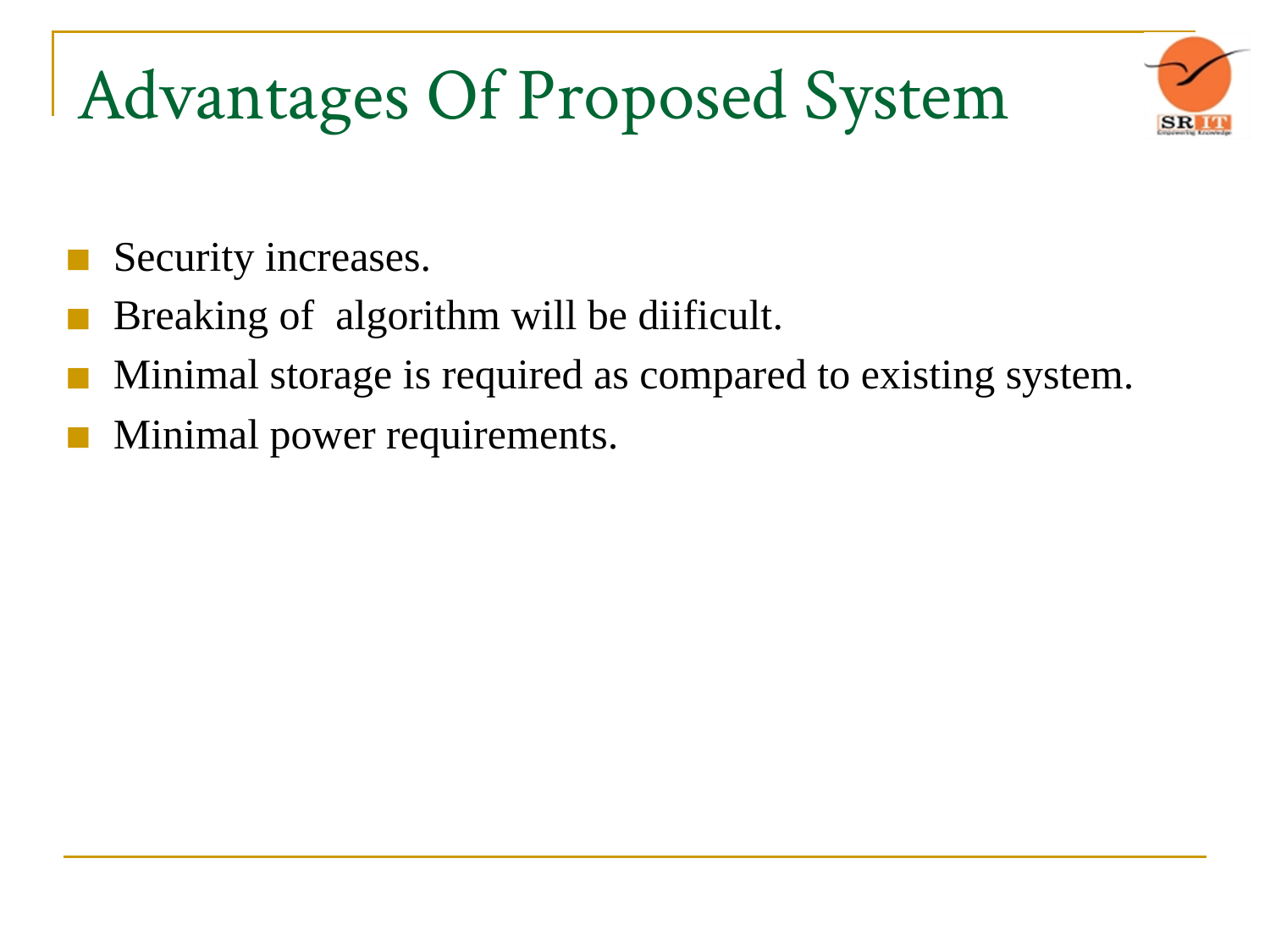

# Advantages Of Proposed System
Security increases.
Breaking of  algorithm will be diificult.
Minimal storage is required as compared to existing system.
Minimal power requirements.